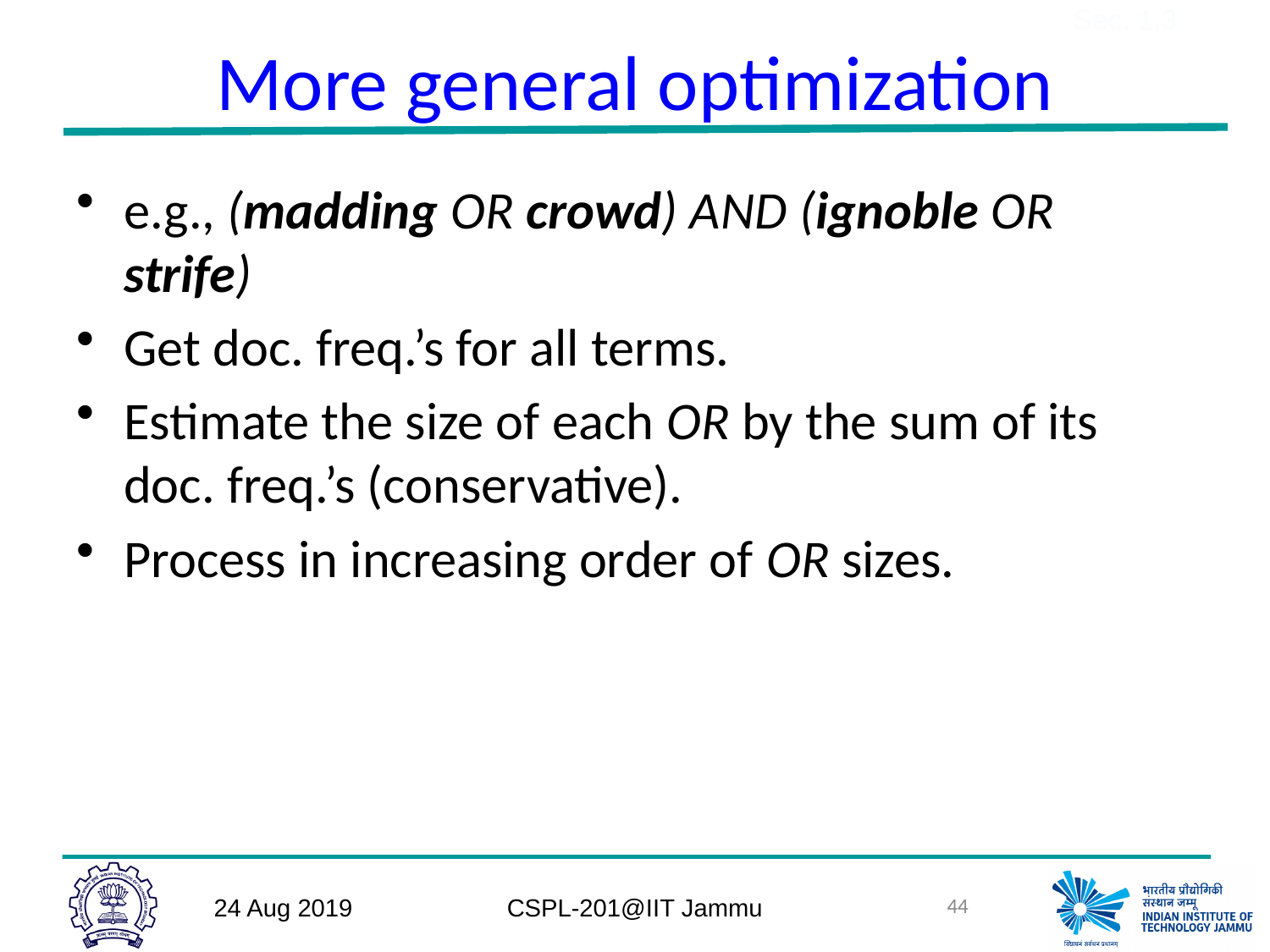

# More general optimization
Sec. 1.3

e.g., (madding OR crowd) AND (ignoble OR strife)
Get doc. freq.’s for all terms.
Estimate the size of each OR by the sum of its doc. freq.’s (conservative).
Process in increasing order of OR sizes.
24 Aug 2019
CSPL-201@IIT Jammu
44